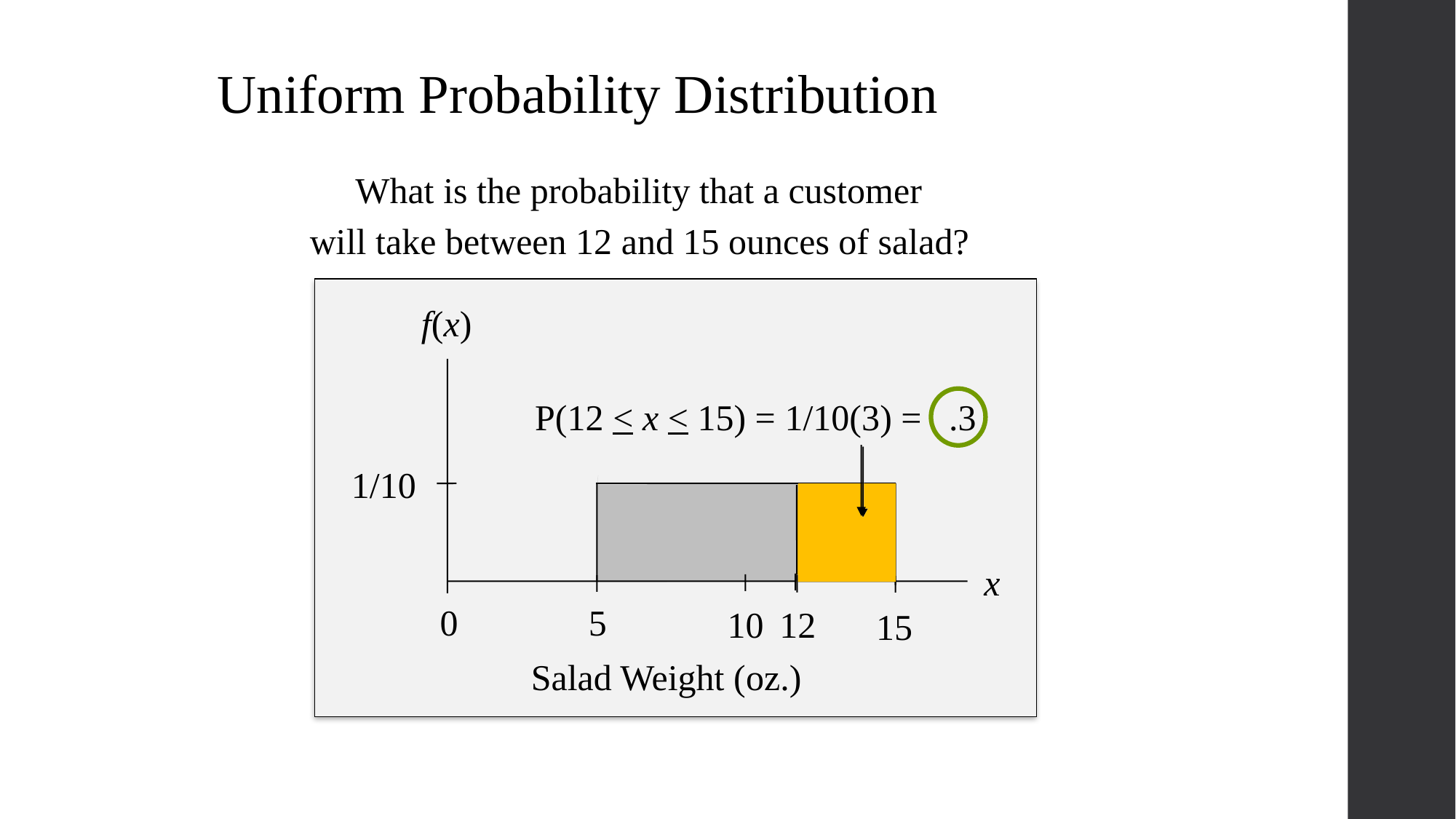

Uniform Probability Distribution
	   What is the probability that a customer
          will take between 12 and 15 ounces of salad?

f(x)

P(12 < x < 15) = 1/10(3) =   .3

1/10

 x

12

0
5
10
15
Salad Weight (oz.)